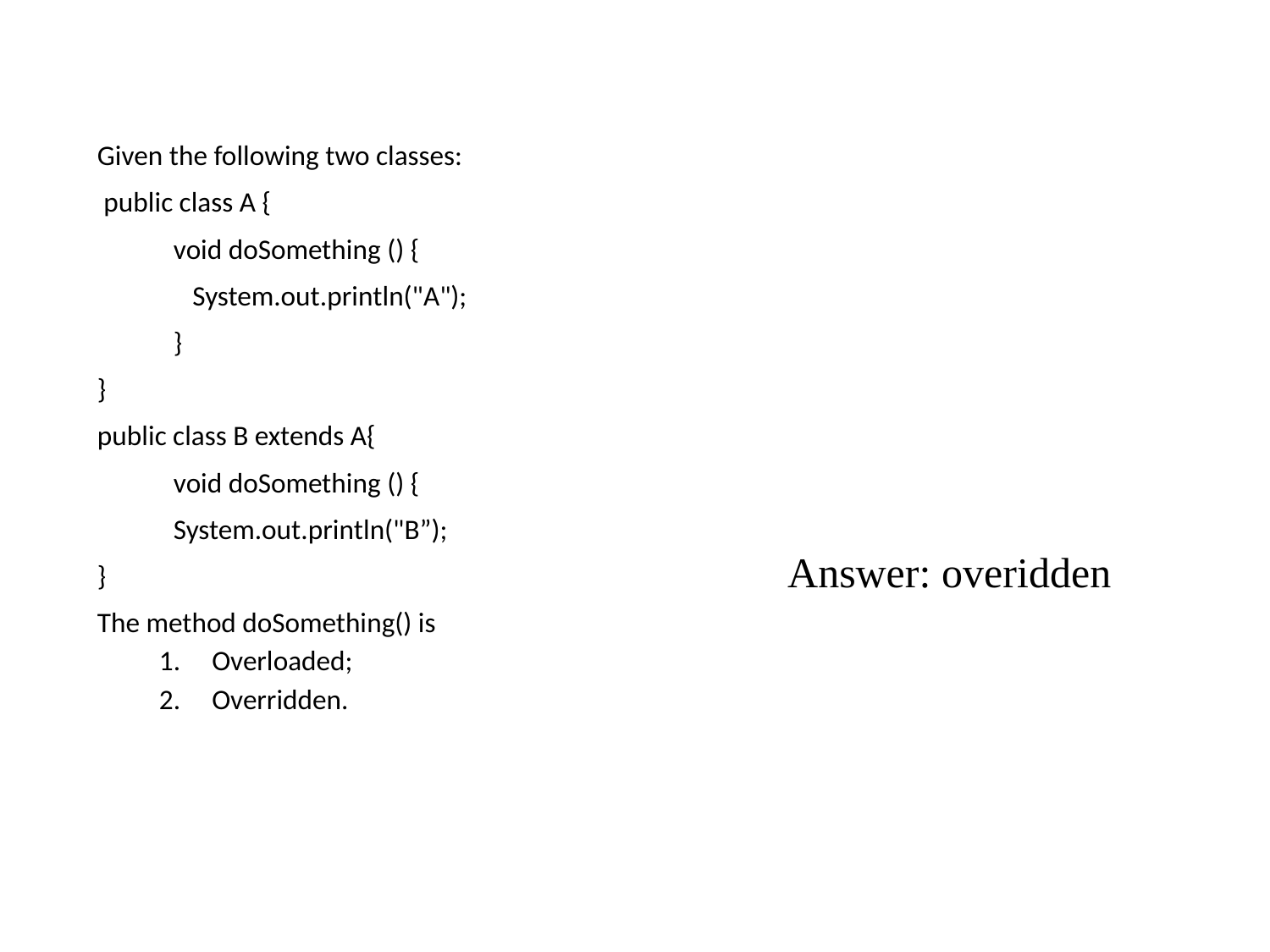

#
Given the following two classes:
 public class A {
	  void doSomething () {
	     System.out.println("A");
	  }
}
public class B extends A{
	  void doSomething () {
	  System.out.println("B”);
}
The method doSomething() is
Overloaded;
Overridden.

Answer: overidden